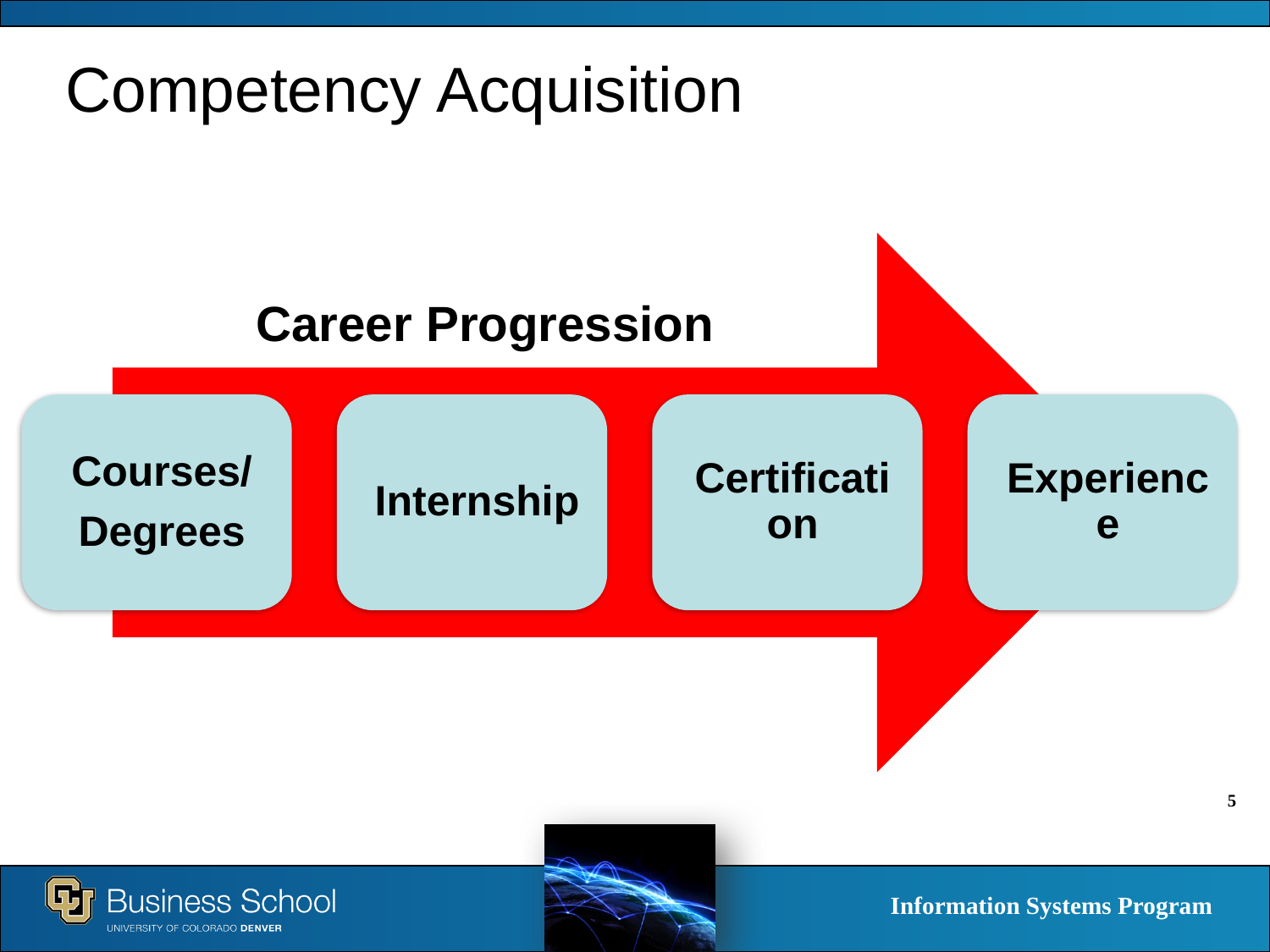

# Competency Acquisition
Courses/
Degrees
Internship
Certification
Experience
Career Progression